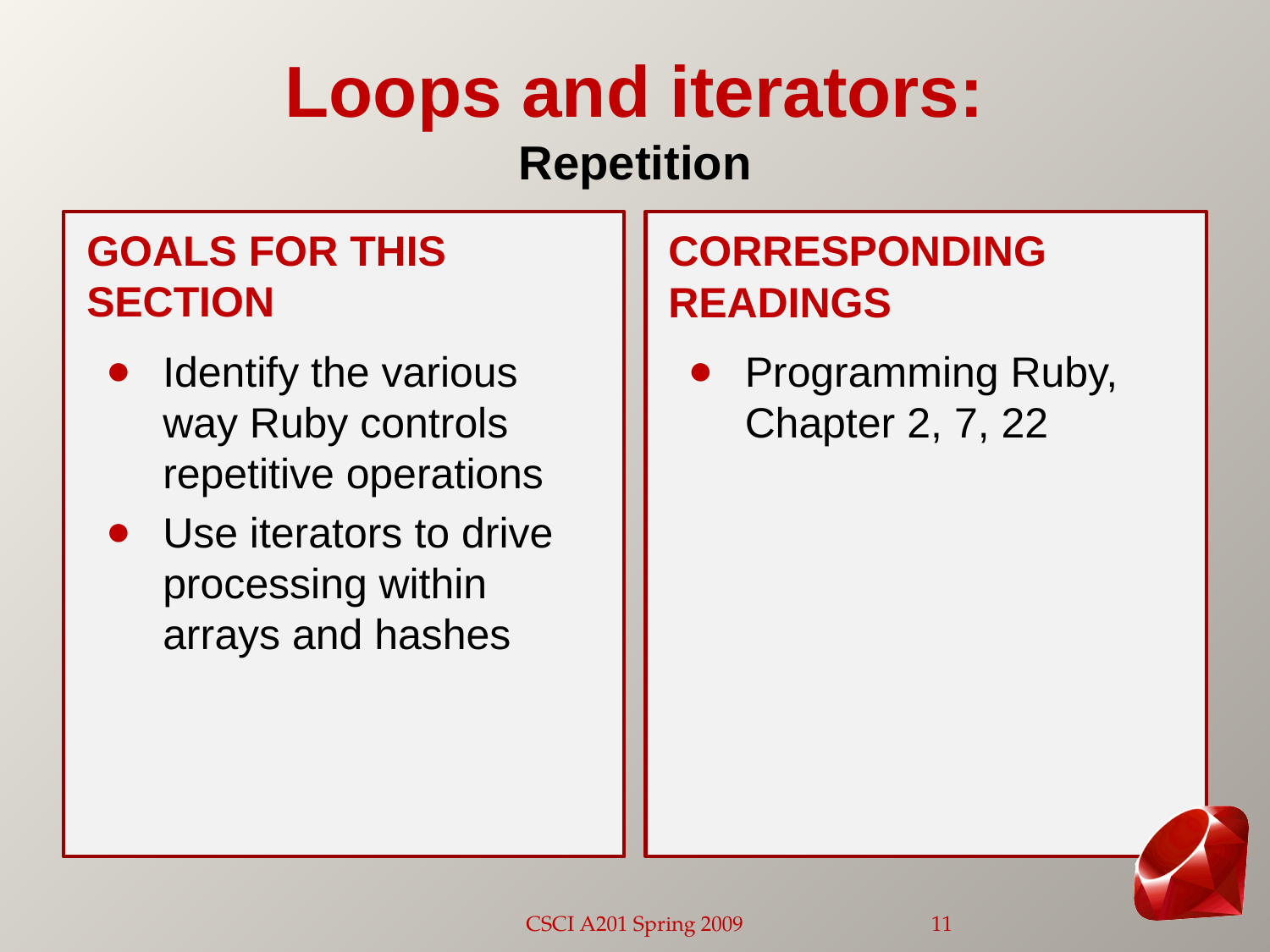

# Loops and iterators: Repetition
Goals for this Section
Corresponding Readings
Identify the various way Ruby controls repetitive operations
Use iterators to drive processing within arrays and hashes
Programming Ruby, Chapter 2, 7, 22
CSCI A201 Spring 2009
11